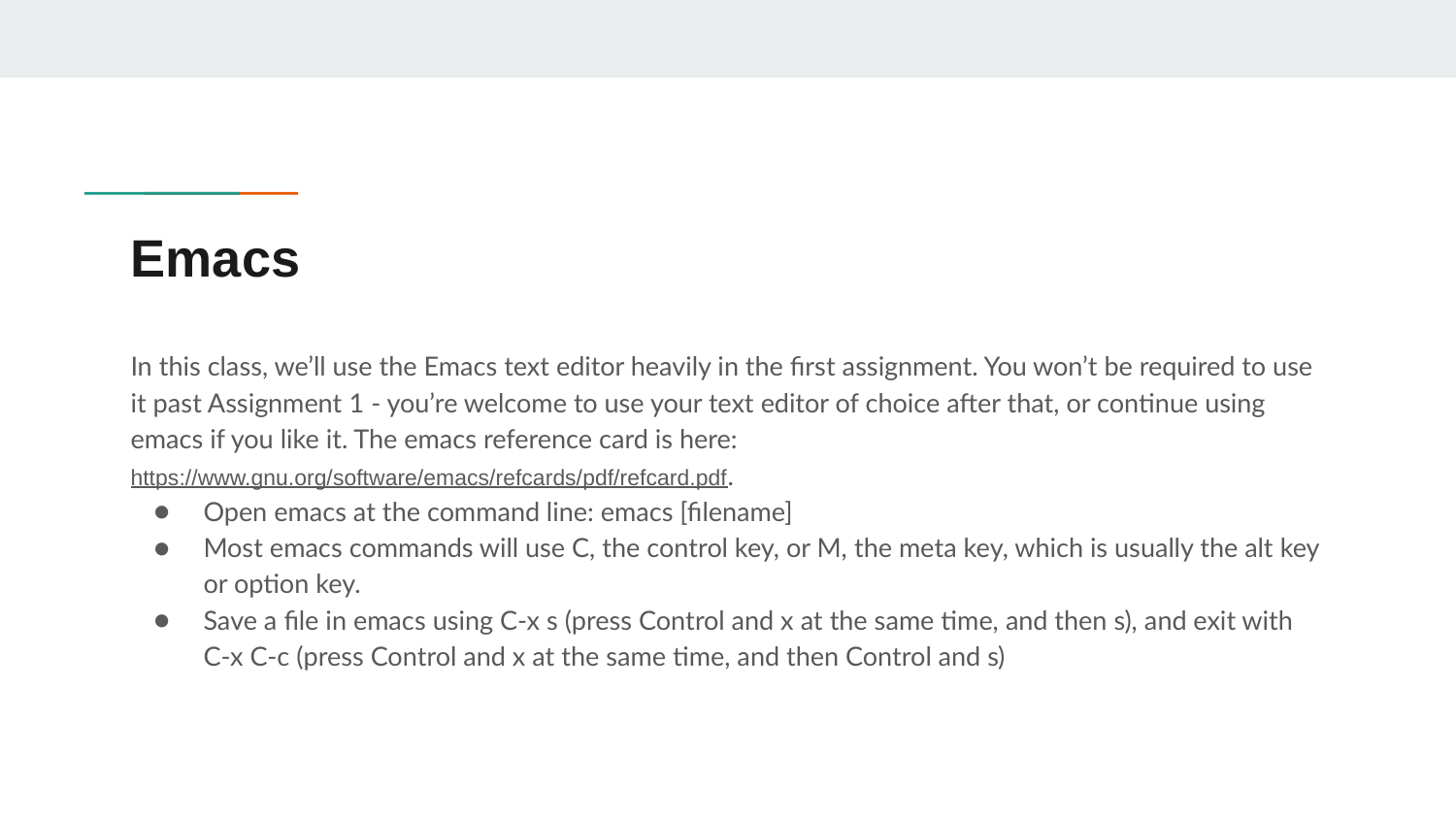

# Emacs
In this class, we’ll use the Emacs text editor heavily in the first assignment. You won’t be required to use it past Assignment 1 - you’re welcome to use your text editor of choice after that, or continue using emacs if you like it. The emacs reference card is here: https://www.gnu.org/software/emacs/refcards/pdf/refcard.pdf.
Open emacs at the command line: emacs [filename]
Most emacs commands will use C, the control key, or M, the meta key, which is usually the alt key or option key.
Save a file in emacs using C-x s (press Control and x at the same time, and then s), and exit with C-x C-c (press Control and x at the same time, and then Control and s)